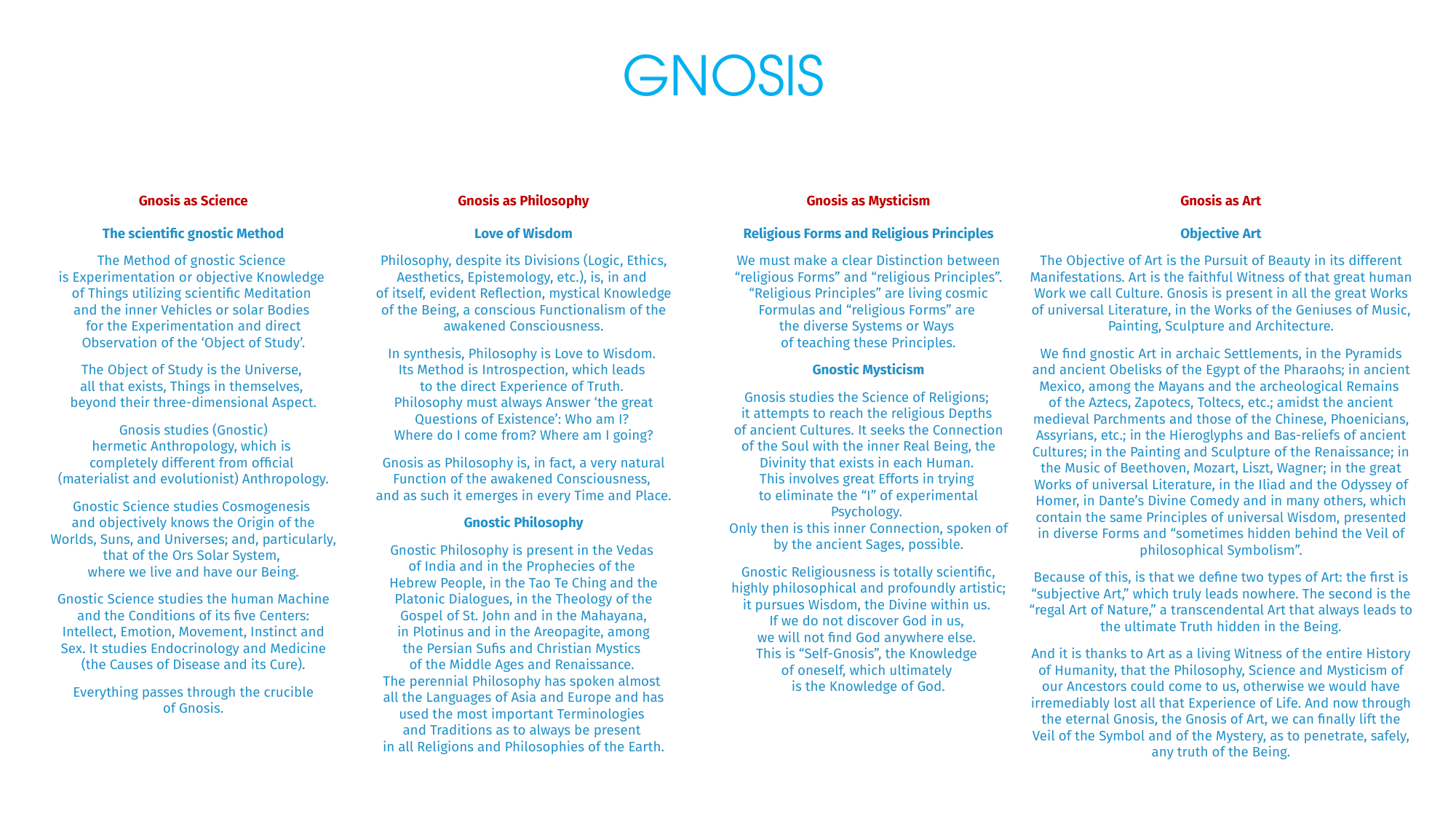

GNOSIS

Gnosis as Science

The scientific gnostic Method

The Method of gnostic Science
is Experimentation or objective Knowledge
of Things utilizing scientific Meditation
and the inner Vehicles or solar Bodies
for the Experimentation and direct Observation of the ‘Object of Study’.

The Object of Study is the Universe,
all that exists, Things in themselves,
beyond their three-dimensional Aspect.

Gnosis studies (Gnostic) hermetic Anthropology, which is
completely different from official
(materialist and evolutionist) Anthropology.

Gnostic Science studies Cosmogenesis
and objectively knows the Origin of the Worlds, Suns, and Universes; and, particularly, that of the Ors Solar System,
where we live and have our Being.

Gnostic Science studies the human Machine and the Conditions of its five Centers: Intellect, Emotion, Movement, Instinct and Sex. It studies Endocrinology and Medicine (the Causes of Disease and its Cure).

Everything passes through the crucible of Gnosis.

Gnosis as Philosophy

Love of Wisdom

Philosophy, despite its Divisions (Logic, Ethics, Aesthetics, Epistemology, etc.), is, in and
of itself, evident Reflection, mystical Knowledge of the Being, a conscious Functionalism of the awakened Consciousness.

In synthesis, Philosophy is Love to Wisdom.
Its Method is Introspection, which leads
to the direct Experience of Truth.
Philosophy must always Answer ‘the great Questions of Existence’: Who am I?
Where do I come from? Where am I going?

Gnosis as Philosophy is, in fact, a very natural Function of the awakened Consciousness,
and as such it emerges in every Time and Place.

Gnostic Philosophy

Gnostic Philosophy is present in the Vedas
of India and in the Prophecies of the
Hebrew People, in the Tao Te Ching and the Platonic Dialogues, in the Theology of the Gospel of St. John and in the Mahayana,
 in Plotinus and in the Areopagite, among
the Persian Sufis and Christian Mystics
of the Middle Ages and Renaissance.
The perennial Philosophy has spoken almost
all the Languages of Asia and Europe and has used the most important Terminologies
and Traditions as to always be present
in all Religions and Philosophies of the Earth.

Gnosis as Mysticism

Religious Forms and Religious Principles

We must make a clear Distinction between “religious Forms” and “religious Principles”. “Religious Principles” are living cosmic Formulas and “religious Forms” are
the diverse Systems or Ways
of teaching these Principles.

Gnostic Mysticism

Gnosis studies the Science of Religions;
it attempts to reach the religious Depths
of ancient Cultures. It seeks the Connection of the Soul with the inner Real Being, the Divinity that exists in each Human.
This involves great Efforts in trying
to eliminate the “I” of experimental Psychology.
Only then is this inner Connection, spoken of by the ancient Sages, possible.

Gnostic Religiousness is totally scientific, highly philosophical and profoundly artistic; it pursues Wisdom, the Divine within us.
If we do not discover God in us,
we will not find God anywhere else.
This is “Self-Gnosis”, the Knowledge
of oneself, which ultimately
is the Knowledge of God.

Gnosis as Art

Objective Art

The Objective of Art is the Pursuit of Beauty in its different Manifestations. Art is the faithful Witness of that great human Work we call Culture. Gnosis is present in all the great Works of universal Literature, in the Works of the Geniuses of Music, Painting, Sculpture and Architecture.

We find gnostic Art in archaic Settlements, in the Pyramids and ancient Obelisks of the Egypt of the Pharaohs; in ancient Mexico, among the Mayans and the archeological Remains
of the Aztecs, Zapotecs, Toltecs, etc.; amidst the ancient medieval Parchments and those of the Chinese, Phoenicians, Assyrians, etc.; in the Hieroglyphs and Bas-reliefs of ancient Cultures; in the Painting and Sculpture of the Renaissance; in the Music of Beethoven, Mozart, Liszt, Wagner; in the great Works of universal Literature, in the Iliad and the Odyssey of Homer, in Dante’s Divine Comedy and in many others, which contain the same Principles of universal Wisdom, presented in diverse Forms and “sometimes hidden behind the Veil of philosophical Symbolism”.

Because of this, is that we define two types of Art: the first is “subjective Art,” which truly leads nowhere. The second is the “regal Art of Nature,” a transcendental Art that always leads to the ultimate Truth hidden in the Being.

And it is thanks to Art as a living Witness of the entire History of Humanity, that the Philosophy, Science and Mysticism of our Ancestors could come to us, otherwise we would have irremediably lost all that Experience of Life. And now through the eternal Gnosis, the Gnosis of Art, we can finally lift the Veil of the Symbol and of the Mystery, as to penetrate, safely, any truth of the Being.